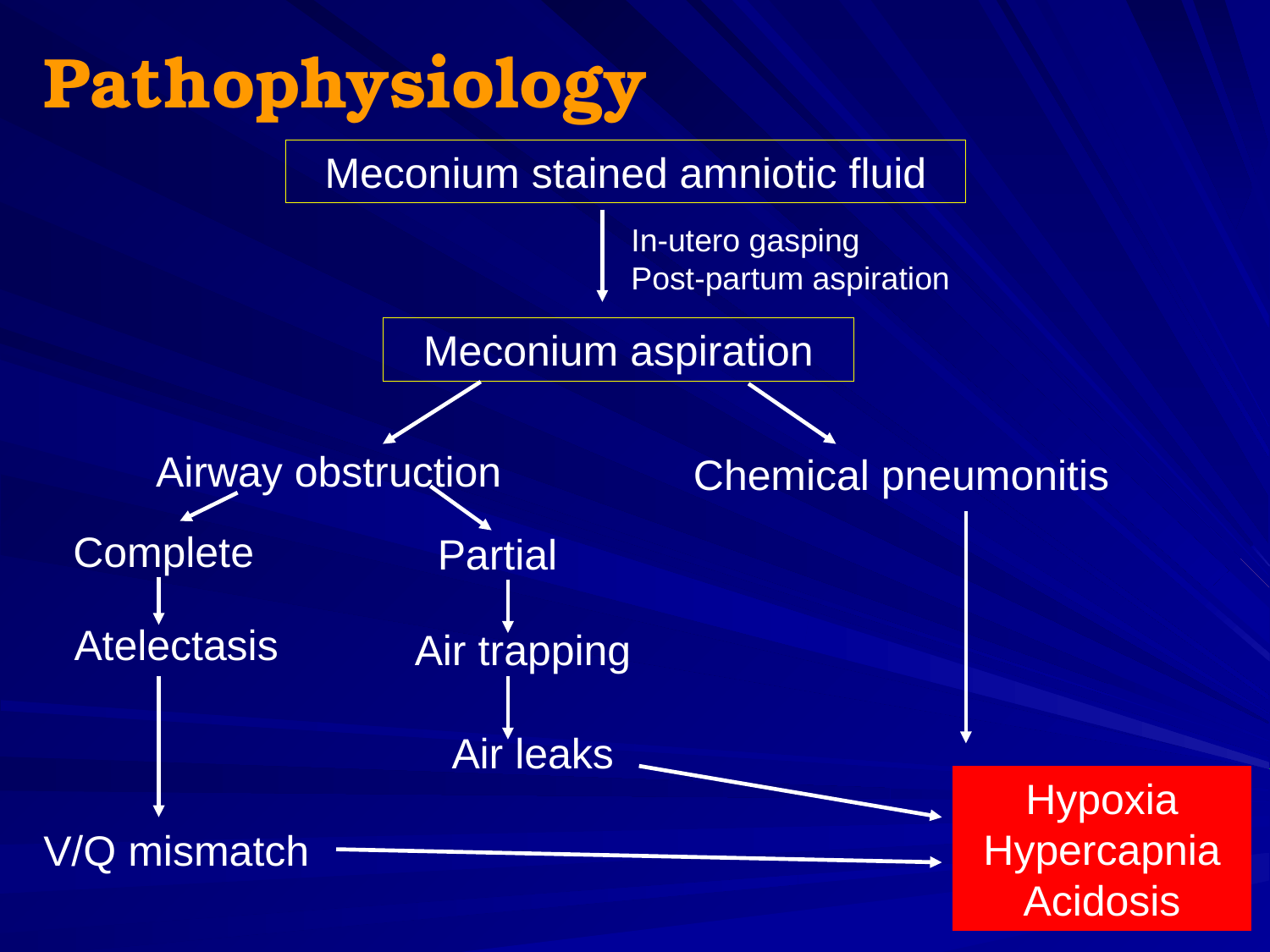

# Pathophysiology
Meconium stained amniotic fluid
In-utero gasping
Post-partum aspiration
Meconium aspiration
Airway obstruction
Chemical pneumonitis
Complete
Partial
Atelectasis
Air trapping
Air leaks
Hypoxia
Hypercapnia
Acidosis
V/Q mismatch